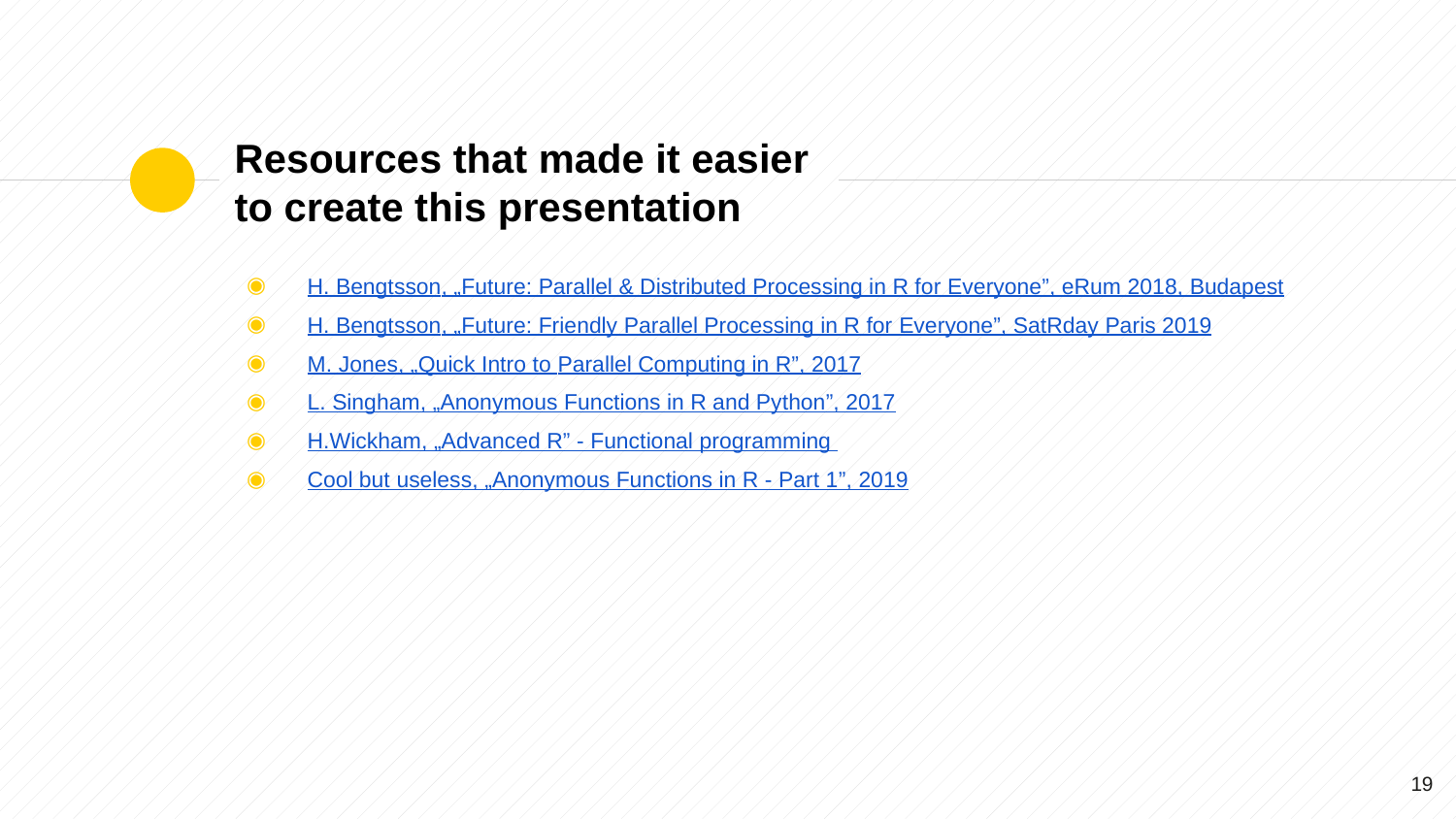

# Resources that made it easier  to create this presentation
H. Bengtsson, „Future: Parallel & Distributed Processing in R for Everyone”, eRum 2018, Budapest
H. Bengtsson, „Future: Friendly Parallel Processing in R for Everyone”, SatRday Paris 2019
M. Jones, „Quick Intro to Parallel Computing in R”, 2017
L. Singham, „Anonymous Functions in R and Python”, 2017
H.Wickham, „Advanced R” - Functional programming
Cool but useless, „Anonymous Functions in R - Part 1”, 2019
19